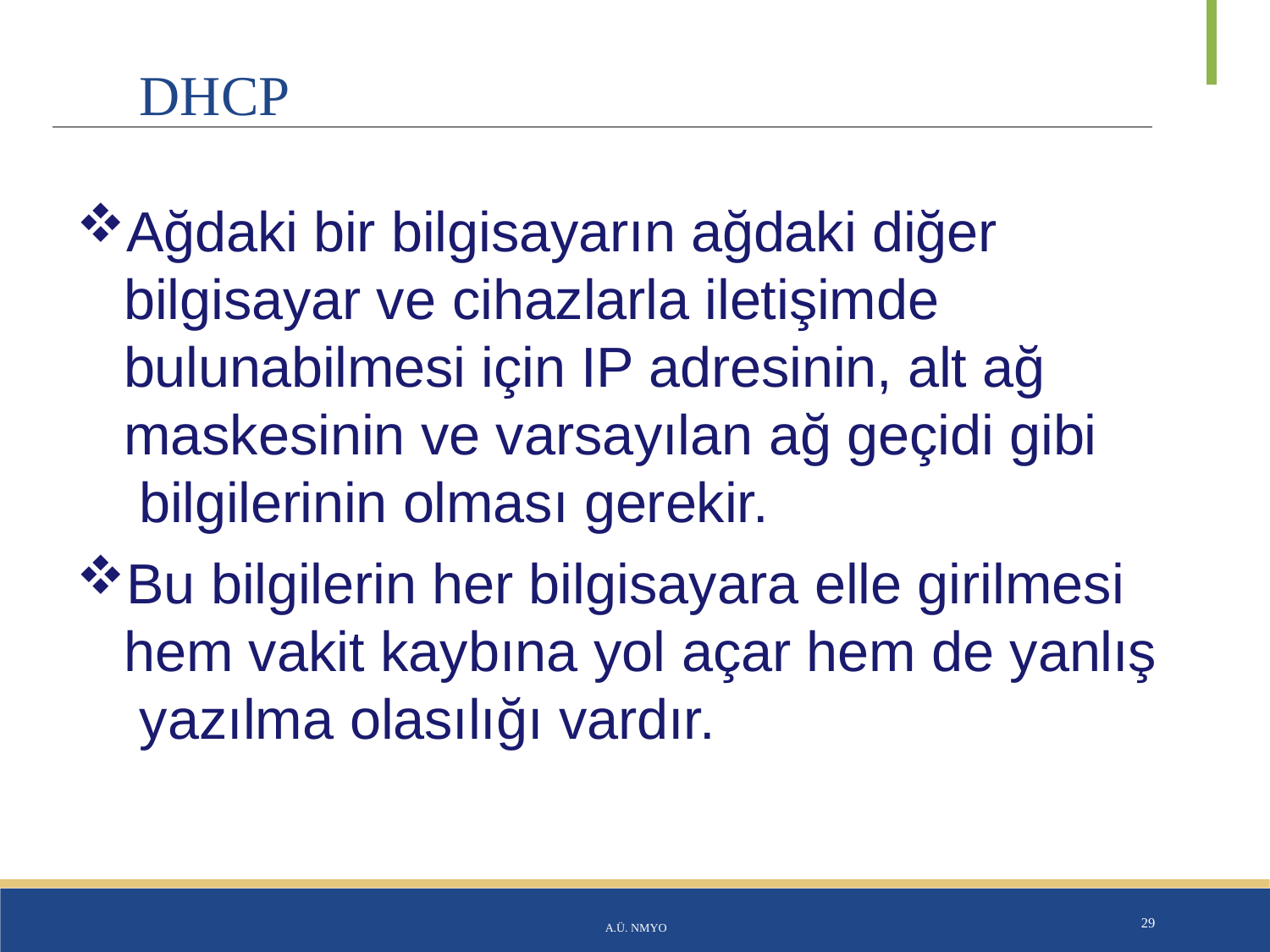

# DHCP
Ağdaki bir bilgisayarın ağdaki diğer  bilgisayar ve cihazlarla iletişimde  bulunabilmesi için IP adresinin, alt ağ  maskesinin ve varsayılan ağ geçidi gibi  bilgilerinin olması gerekir.
Bu bilgilerin her bilgisayara elle girilmesi  hem vakit kaybına yol açar hem de yanlış  yazılma olasılığı vardır.
A.Ü. NMYO
29